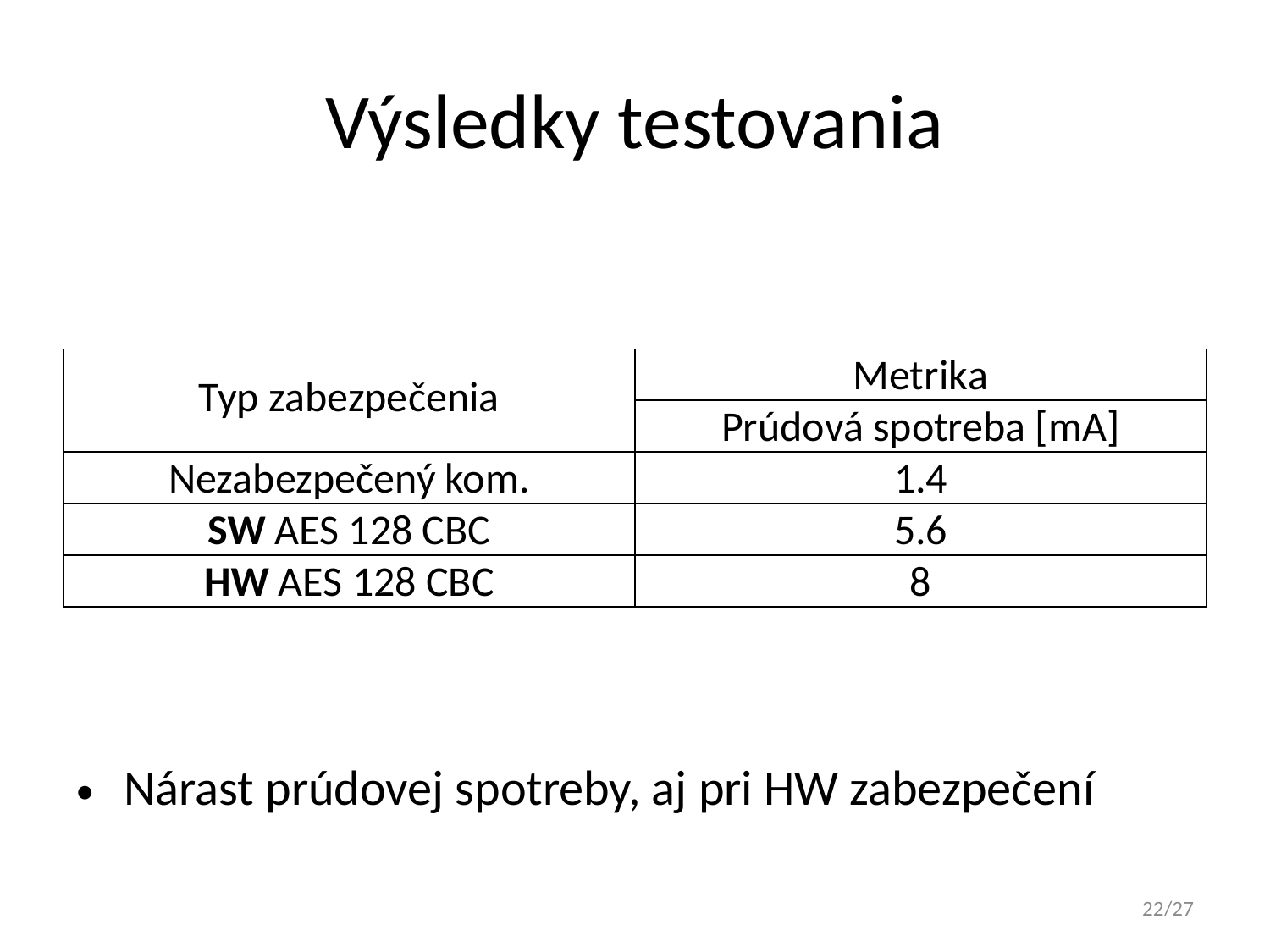

# Výsledky testovania
| Typ zabezpečenia | Metrika |
| --- | --- |
|  | Prúdová spotreba [mA] |
| Nezabezpečený kom. | 1.4 |
| SW AES 128 CBC | 5.6 |
| HW AES 128 CBC | 8 |
Nárast prúdovej spotreby, aj pri HW zabezpečení
22/27